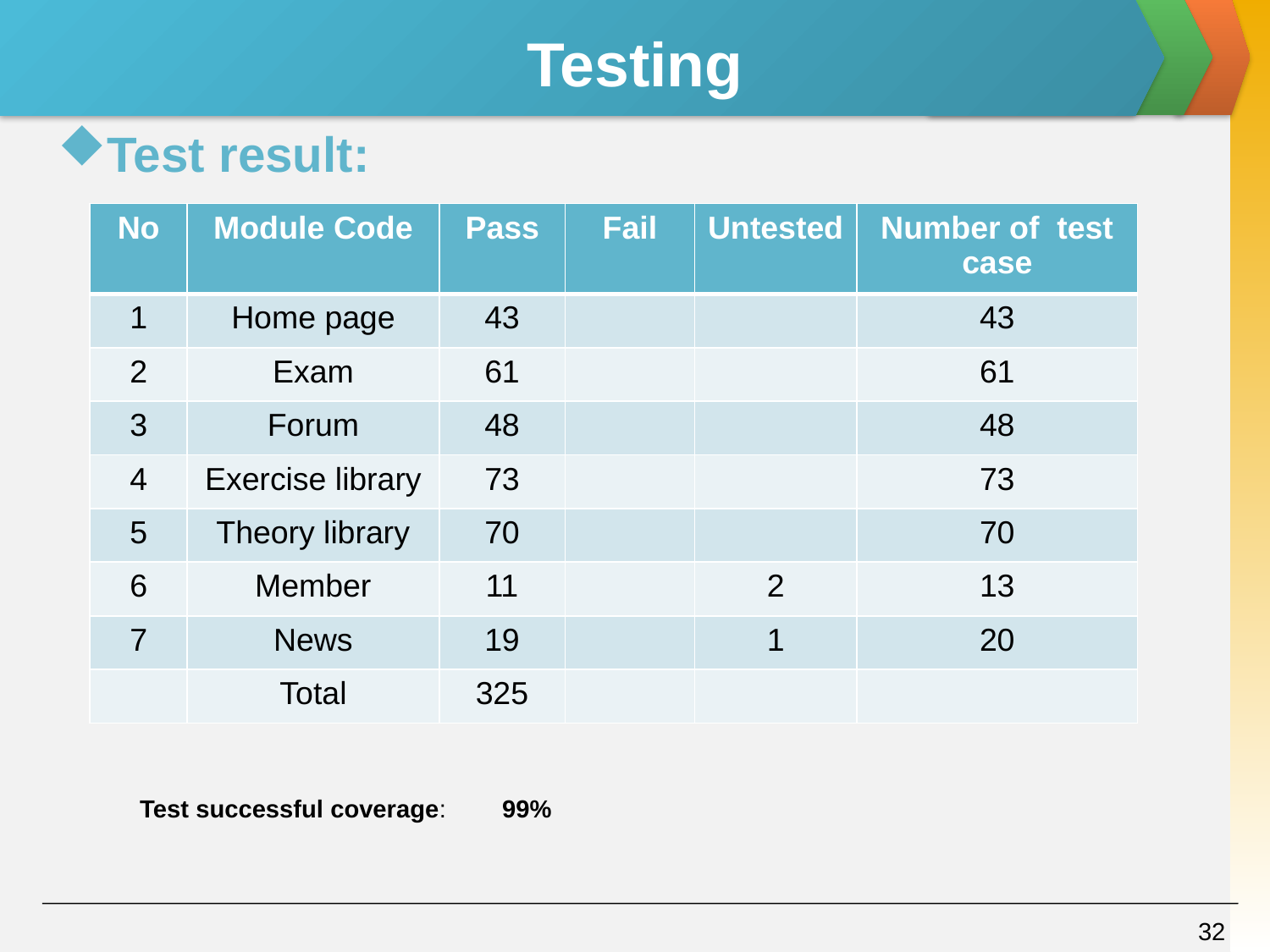

# Testing
Test result:
| No | Module Code | Pass | Fail | Untested | Number of test case |
| --- | --- | --- | --- | --- | --- |
| 1 | Home page | 43 |  |  | 43 |
| 2 | Exam | 61 |  |  | 61 |
| 3 | Forum | 48 |  |  | 48 |
| 4 | Exercise library | 73 |  |  | 73 |
| 5 | Theory library | 70 |  |  | 70 |
| 6 | Member | 11 |  | 2 | 13 |
| 7 | News | 19 |  | 1 | 20 |
|  | Total | 325 |  |  |  |
Test successful coverage:        99%
32